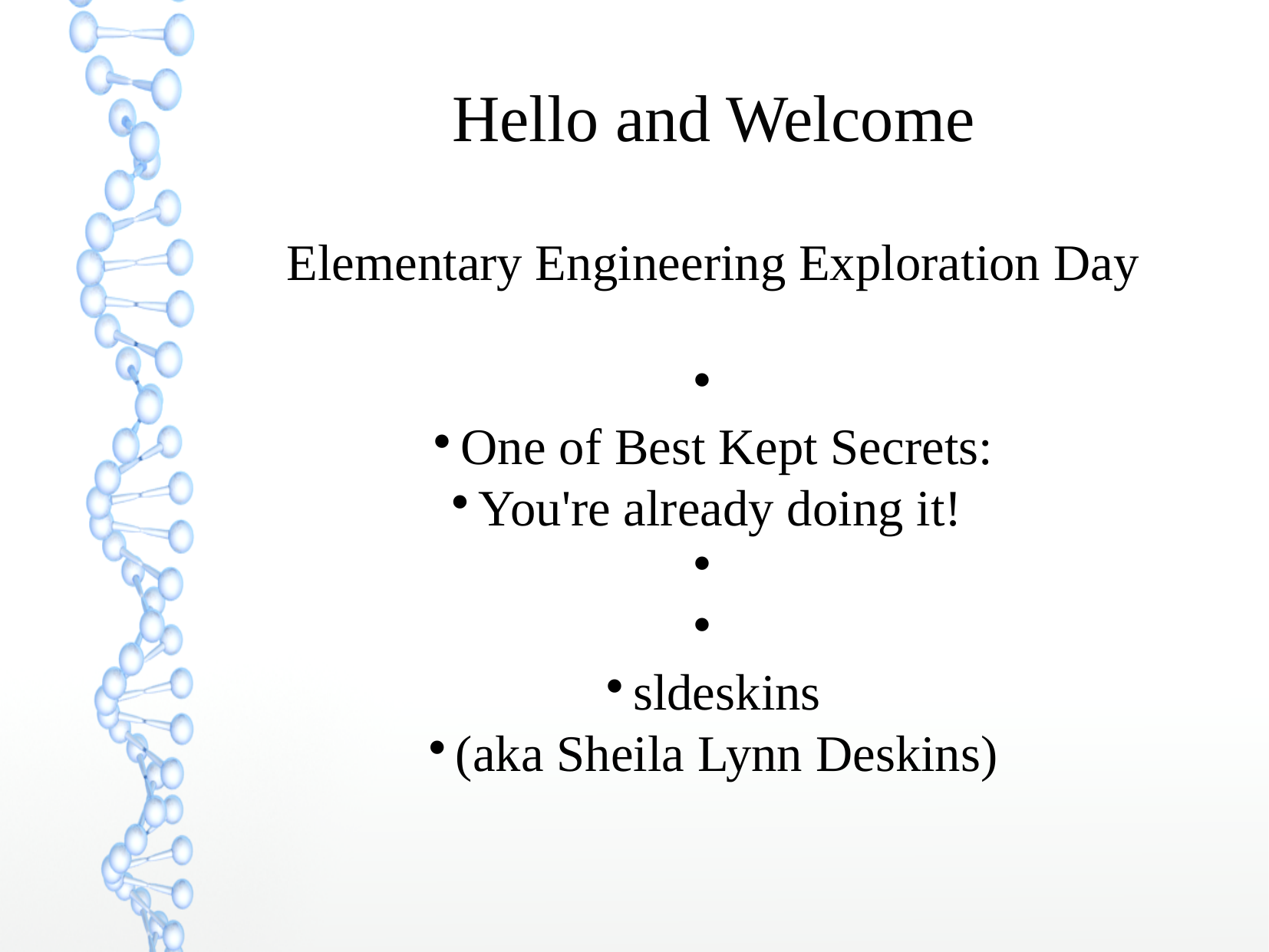

Hello and Welcome
Elementary Engineering Exploration Day

One of Best Kept Secrets:
You're already doing it!

sldeskins
(aka Sheila Lynn Deskins)